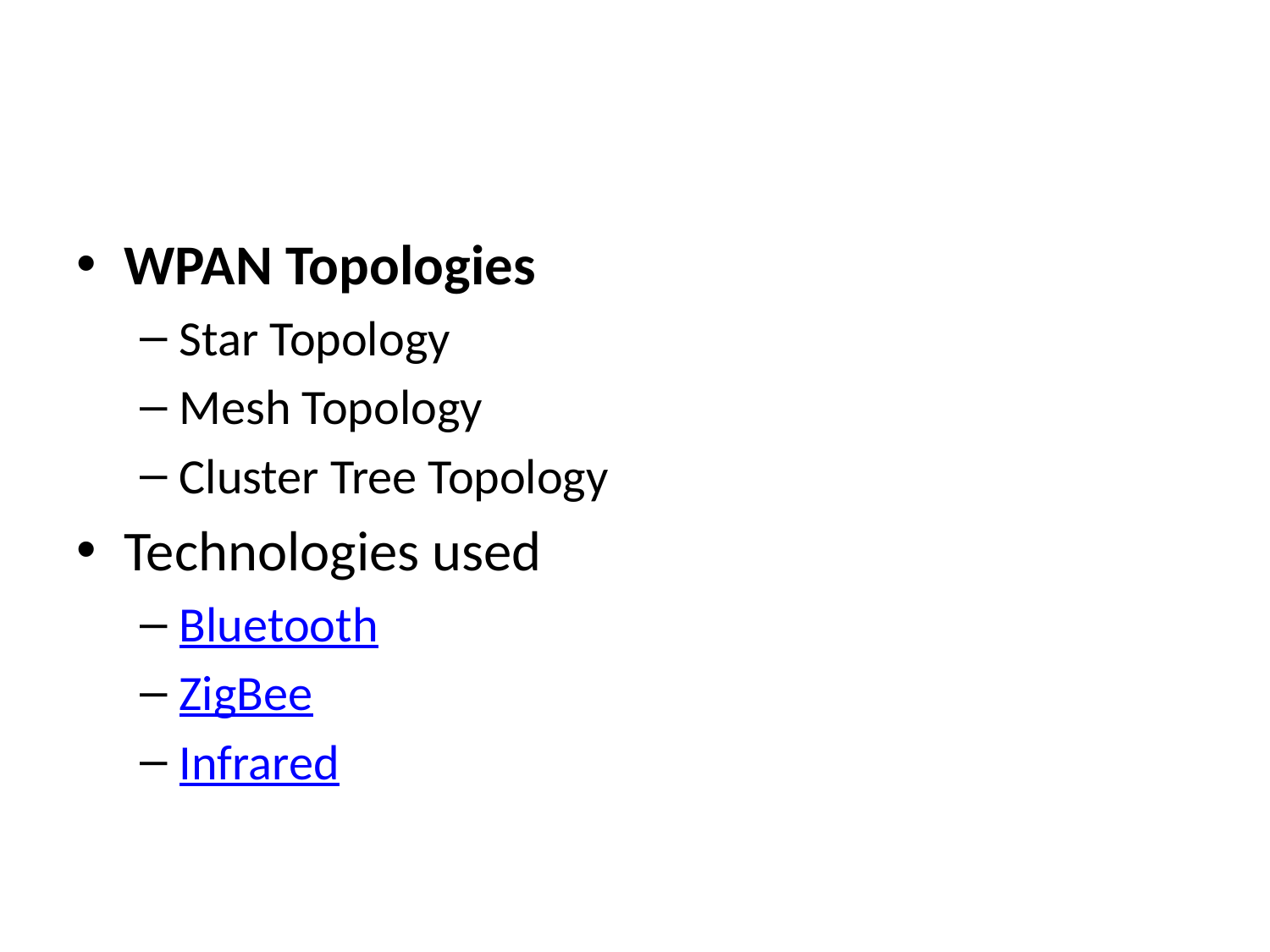

#
WPAN Topologies
Star Topology
Mesh Topology
Cluster Tree Topology
Technologies used
Bluetooth
ZigBee
Infrared